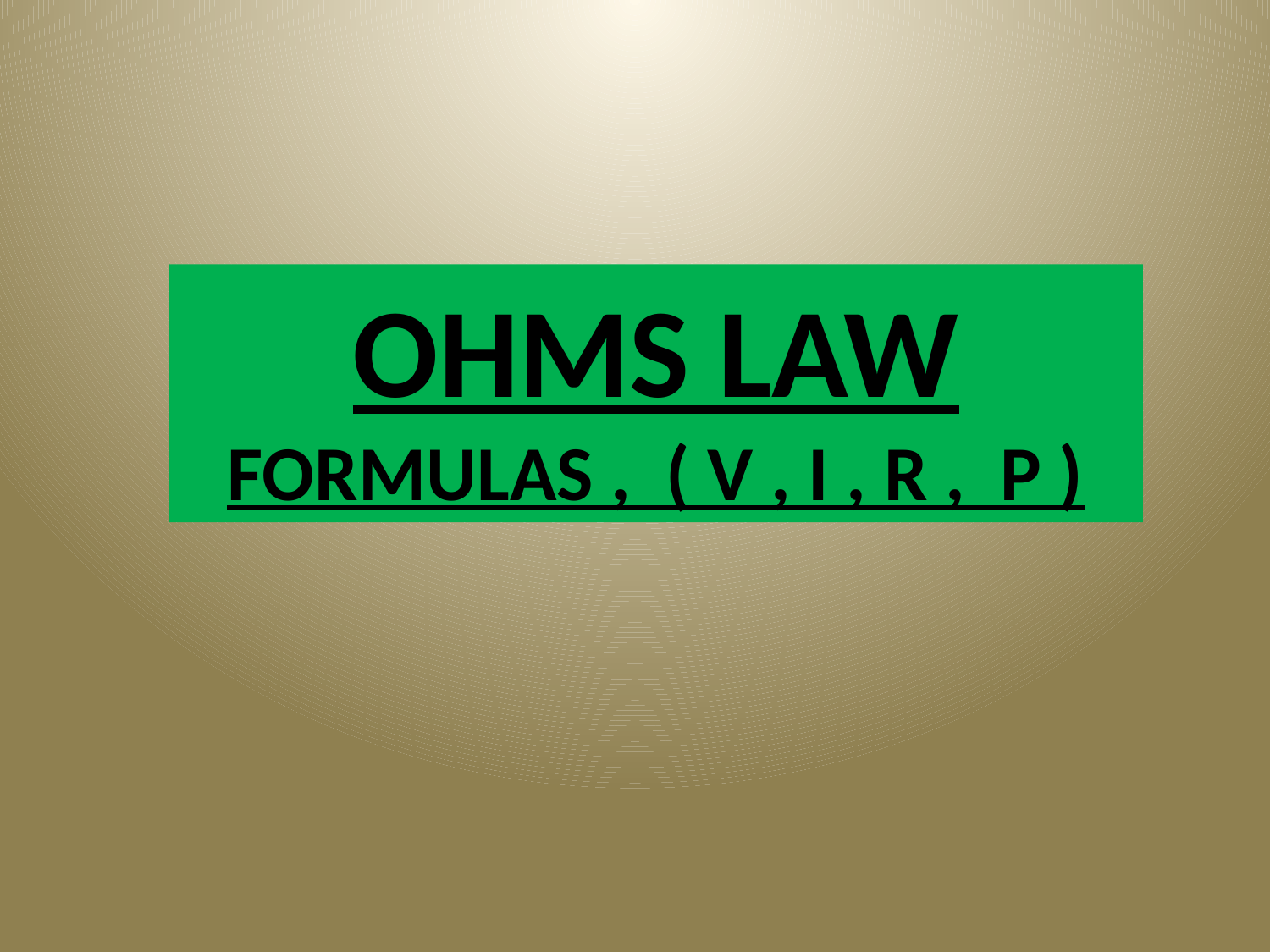

OHMS LAW
FORMULAS ,  ( V , I , R ,  P )